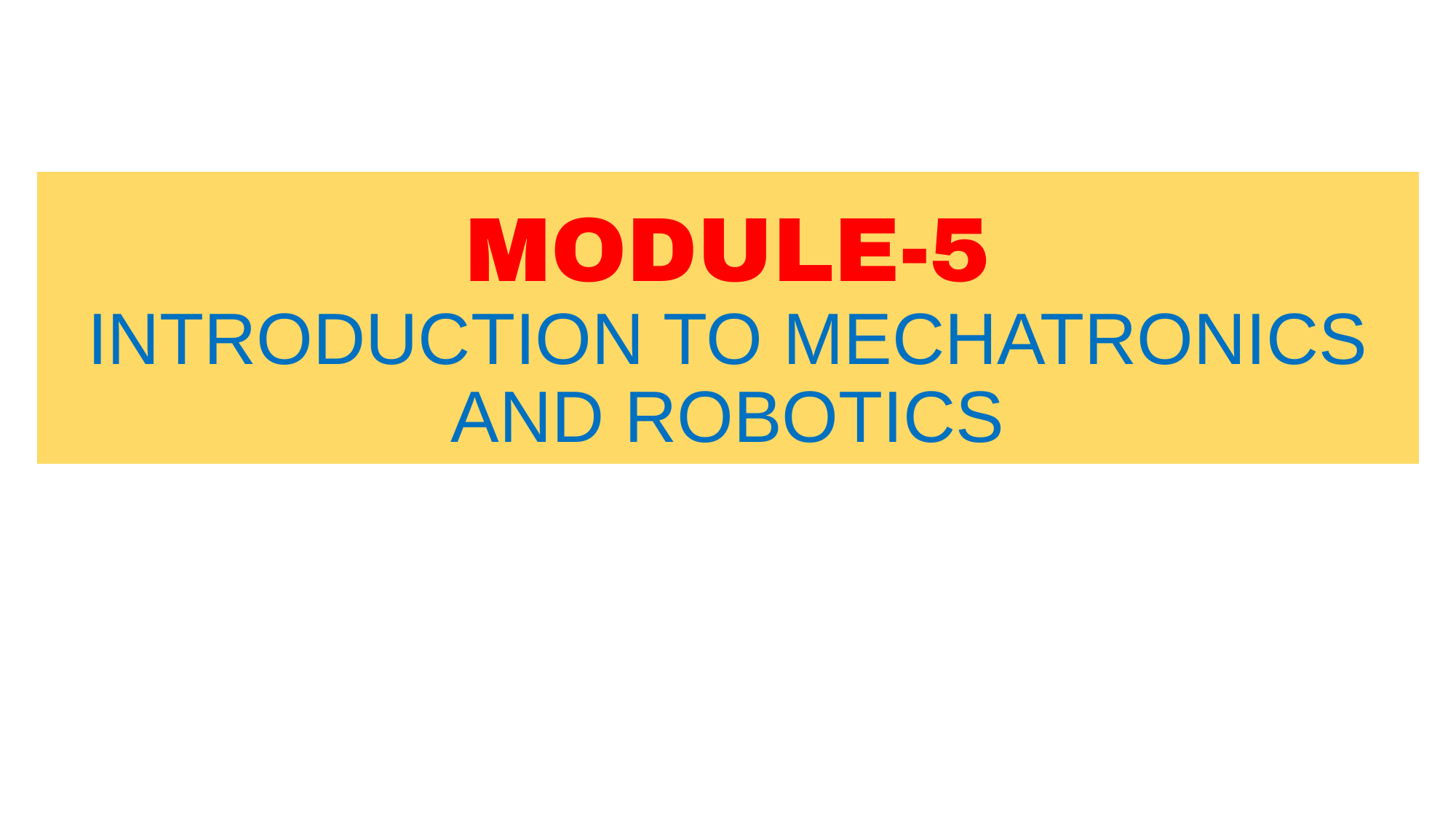

# MODULE-5 INTRODUCTION TO MECHATRONICS AND ROBOTICS